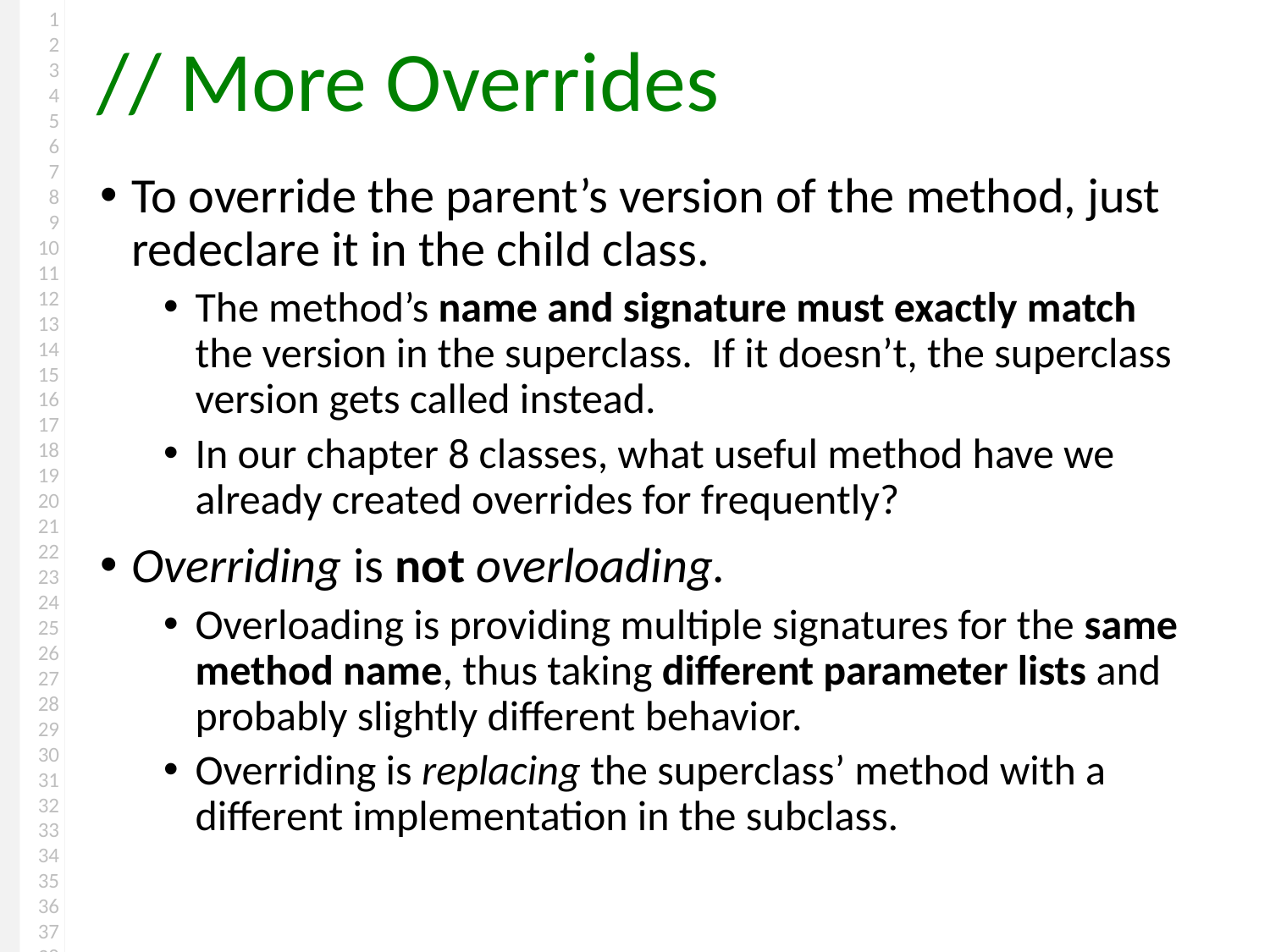

# More Overrides
To override the parent’s version of the method, just redeclare it in the child class.
The method’s name and signature must exactly match the version in the superclass.  If it doesn’t, the superclass version gets called instead.
In our chapter 8 classes, what useful method have we already created overrides for frequently?
Overriding is not overloading.
Overloading is providing multiple signatures for the same method name, thus taking different parameter lists and probably slightly different behavior.
Overriding is replacing the superclass’ method with a different implementation in the subclass.